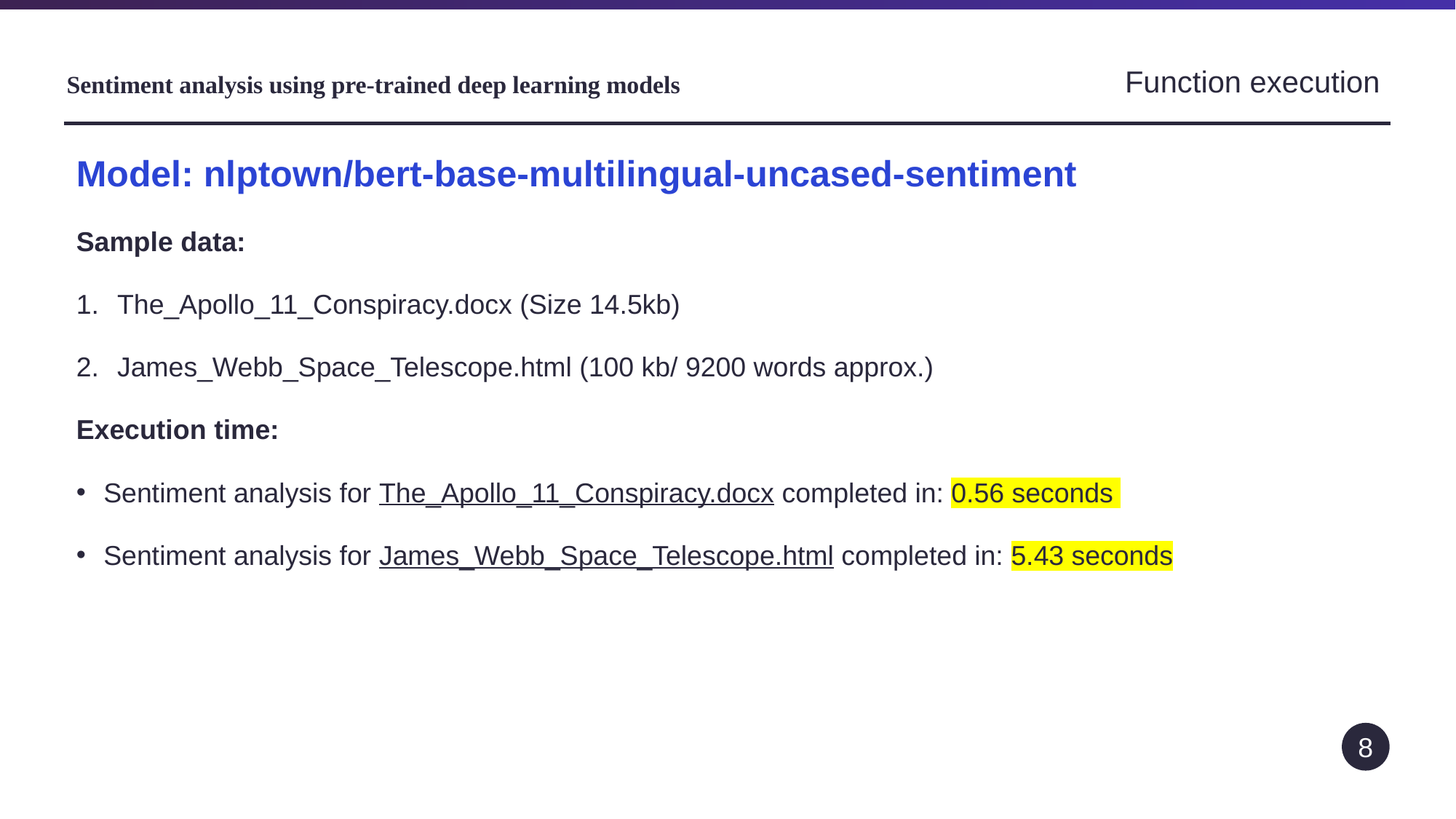

Function execution

# Sentiment analysis using pre-trained deep learning models
Model: nlptown/bert-base-multilingual-uncased-sentiment
Sample data:
The_Apollo_11_Conspiracy.docx (Size 14.5kb)
James_Webb_Space_Telescope.html (100 kb/ 9200 words approx.)
Execution time:
Sentiment analysis for The_Apollo_11_Conspiracy.docx completed in: 0.56 seconds
Sentiment analysis for James_Webb_Space_Telescope.html completed in: 5.43 seconds

8